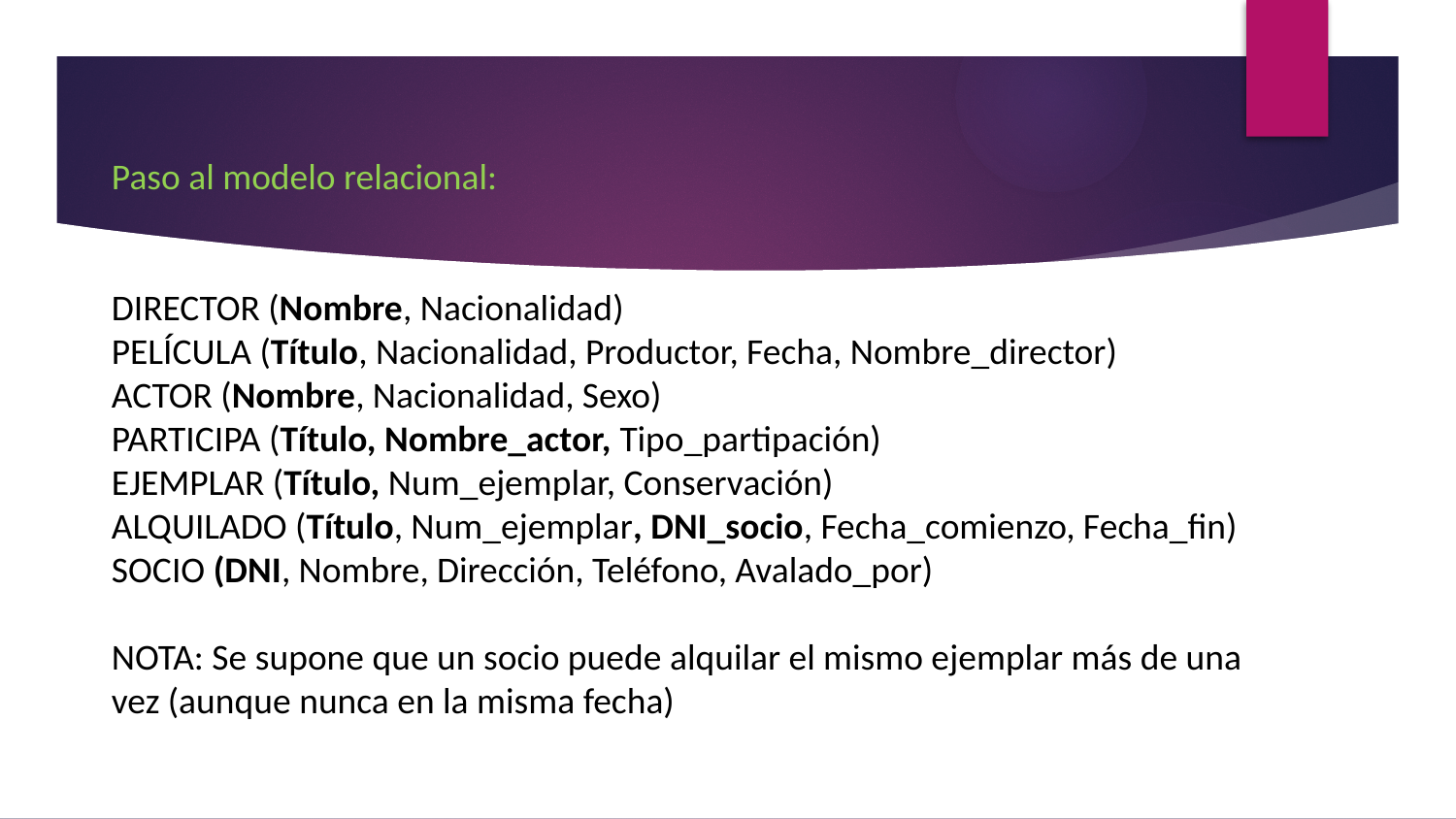

Paso al modelo relacional:

DIRECTOR (Nombre, Nacionalidad)
PELÍCULA (Título, Nacionalidad, Productor, Fecha, Nombre_director)
ACTOR (Nombre, Nacionalidad, Sexo)
PARTICIPA (Título, Nombre_actor, Tipo_partipación)
EJEMPLAR (Título, Num_ejemplar, Conservación)
ALQUILADO (Título, Num_ejemplar, DNI_socio, Fecha_comienzo, Fecha_fin)
SOCIO (DNI, Nombre, Dirección, Teléfono, Avalado_por)

NOTA: Se supone que un socio puede alquilar el mismo ejemplar más de una vez (aunque nunca en la misma fecha)